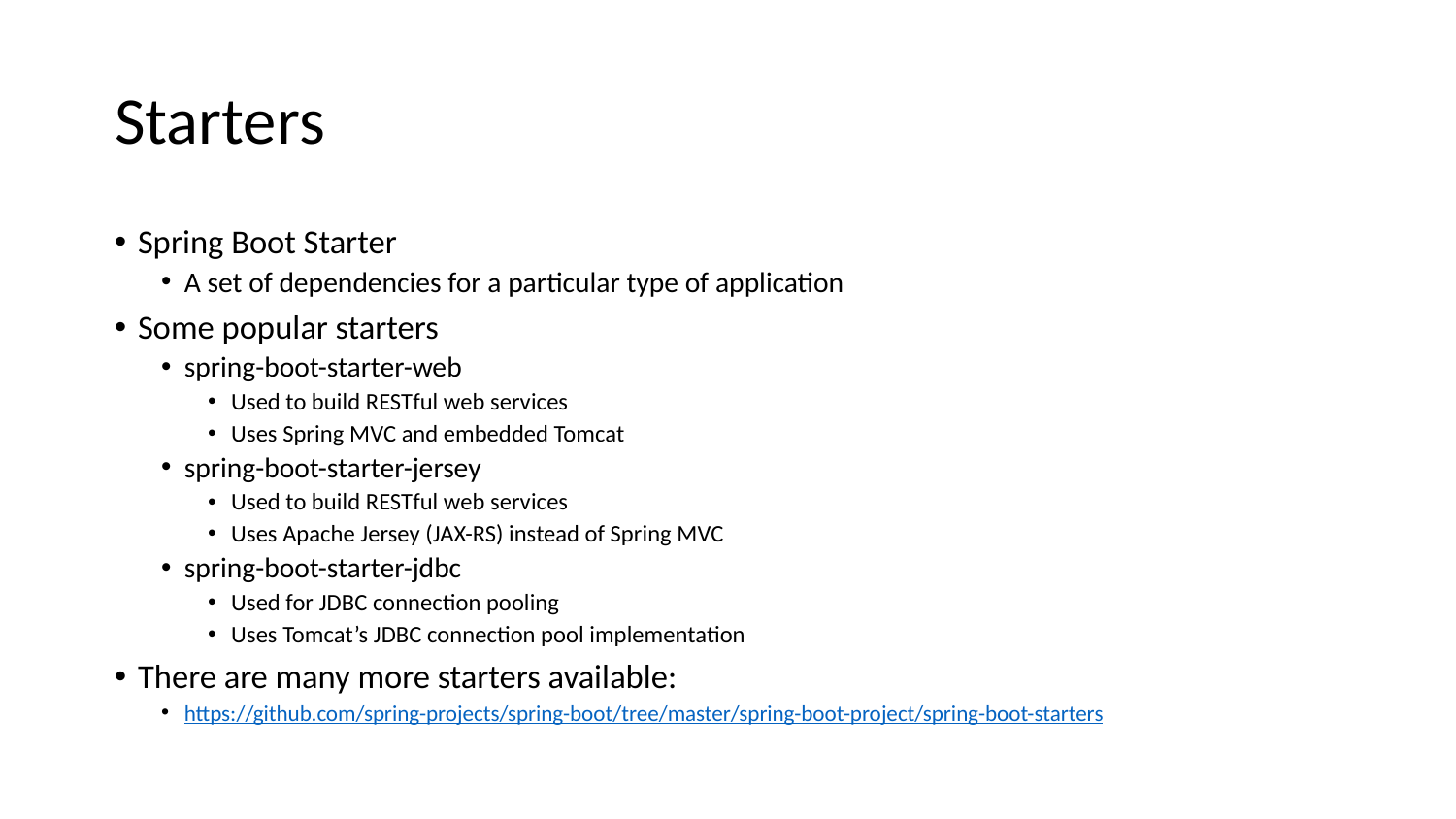

# Starters
Spring Boot Starter
A set of dependencies for a particular type of application
Some popular starters
spring-boot-starter-web
Used to build RESTful web services
Uses Spring MVC and embedded Tomcat
spring-boot-starter-jersey
Used to build RESTful web services
Uses Apache Jersey (JAX-RS) instead of Spring MVC
spring-boot-starter-jdbc
Used for JDBC connection pooling
Uses Tomcat’s JDBC connection pool implementation
There are many more starters available:
https://github.com/spring-projects/spring-boot/tree/master/spring-boot-project/spring-boot-starters